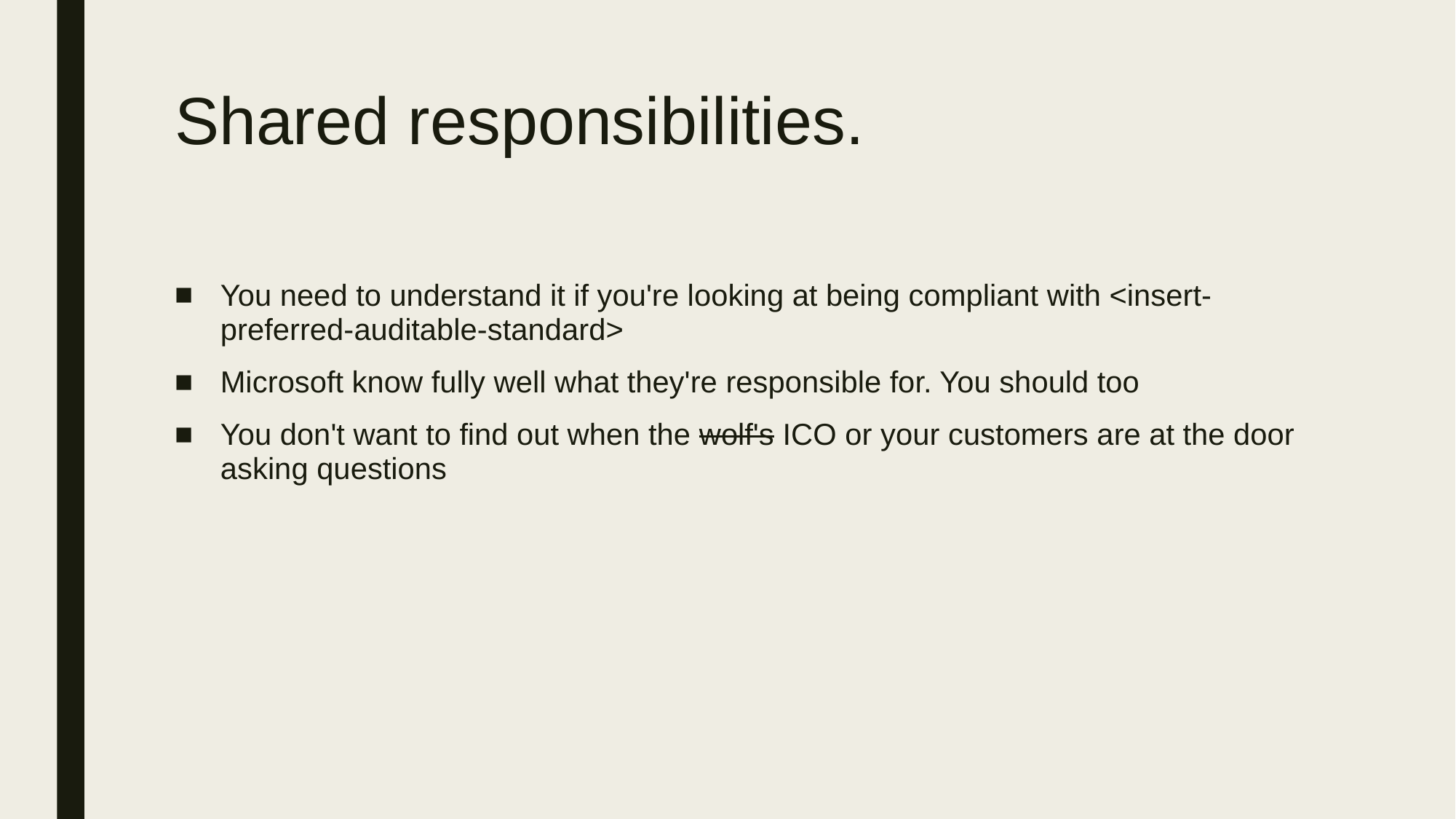

# Shared responsibilities.
You need to understand it if you're looking at being compliant with <insert-preferred-auditable-standard>
Microsoft know fully well what they're responsible for. You should too
You don't want to find out when the wolf's ICO or your customers are at the door asking questions